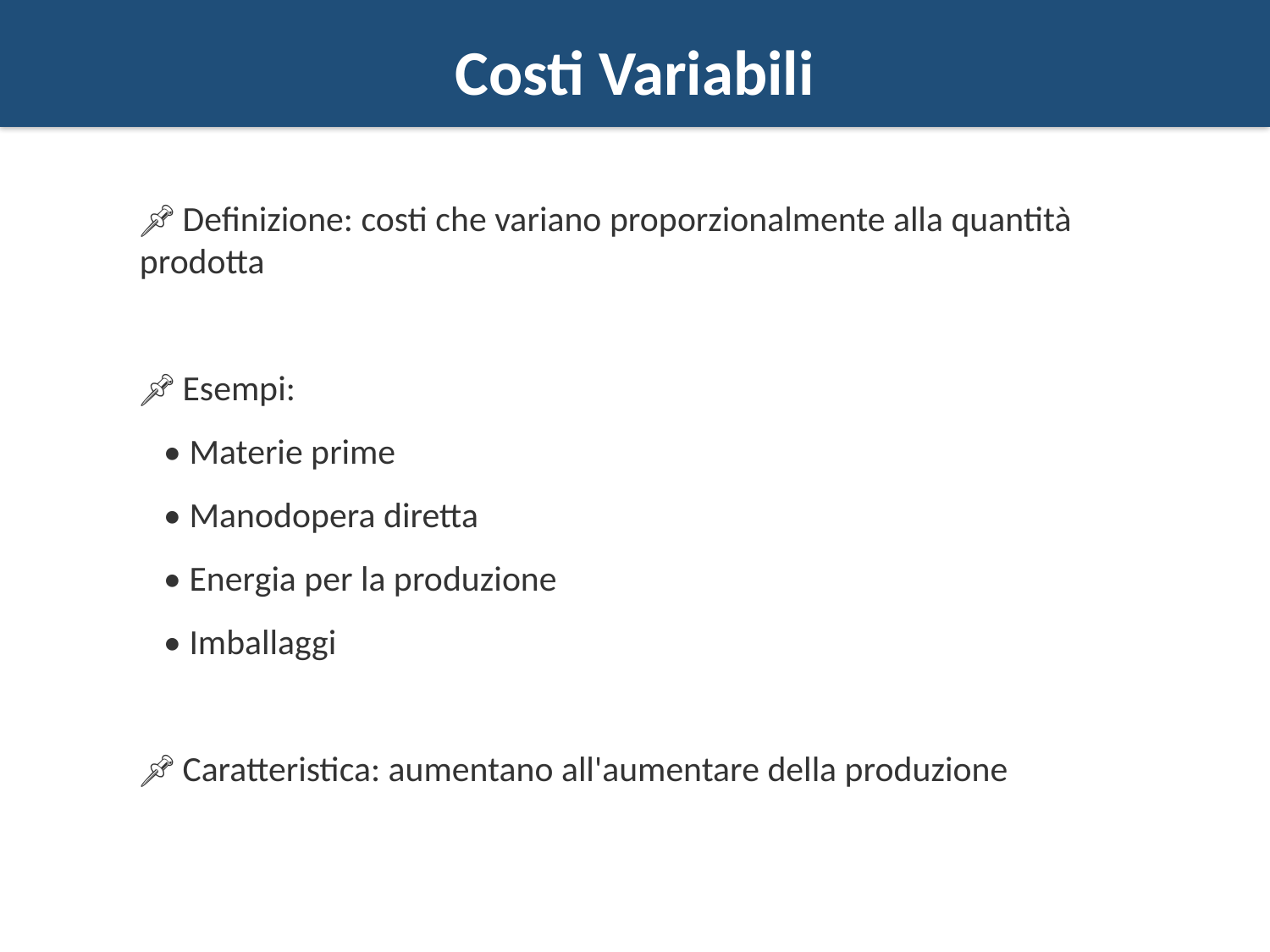

Costi Variabili
📌 Definizione: costi che variano proporzionalmente alla quantità prodotta

📌 Esempi:
   • Materie prime
   • Manodopera diretta
   • Energia per la produzione
   • Imballaggi

📌 Caratteristica: aumentano all'aumentare della produzione